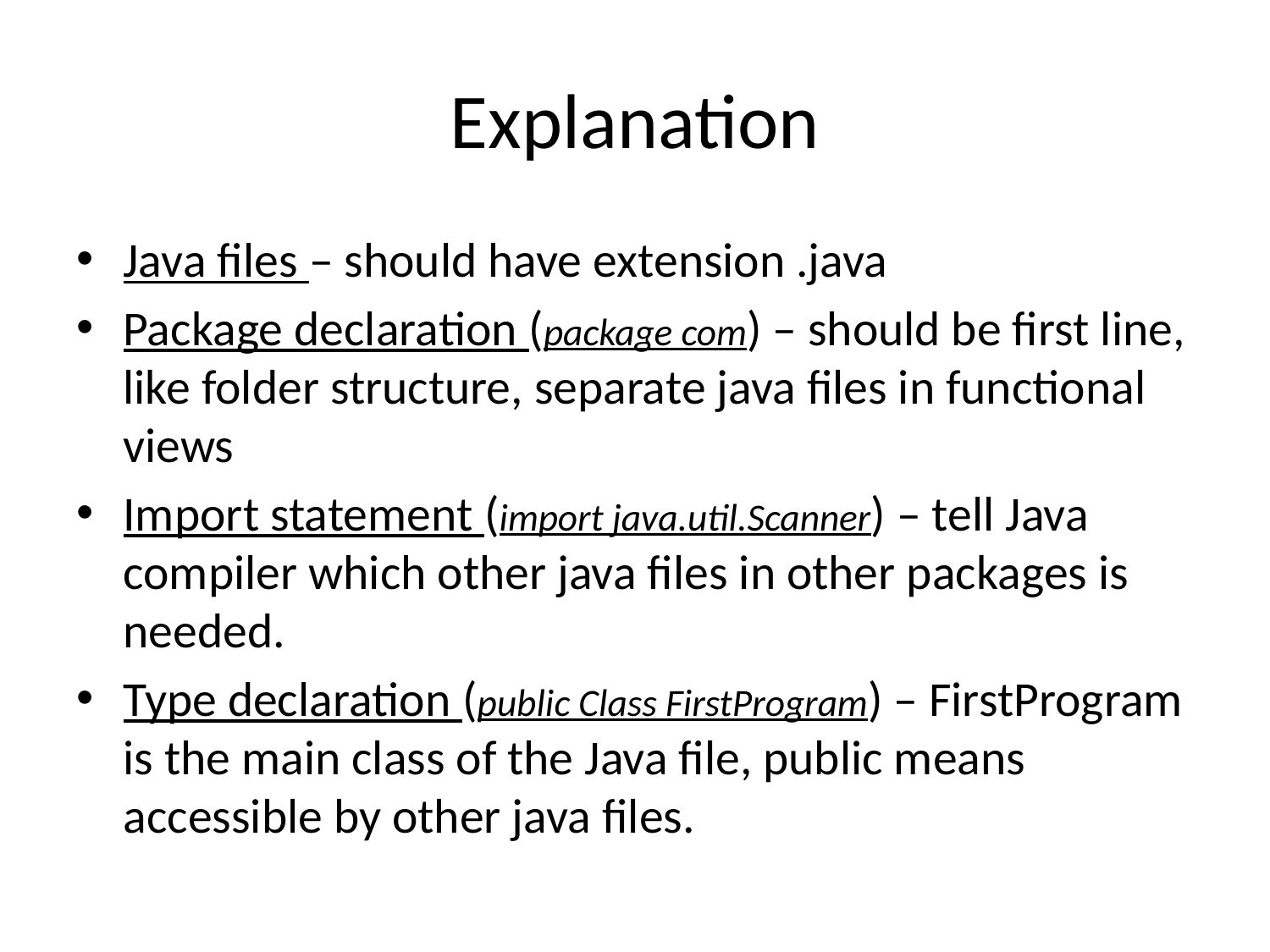

# Explanation
Java files – should have extension .java
Package declaration (package com) – should be first line, like folder structure, separate java files in functional views
Import statement (import java.util.Scanner) – tell Java compiler which other java files in other packages is needed.
Type declaration (public Class FirstProgram) – FirstProgram is the main class of the Java file, public means accessible by other java files.